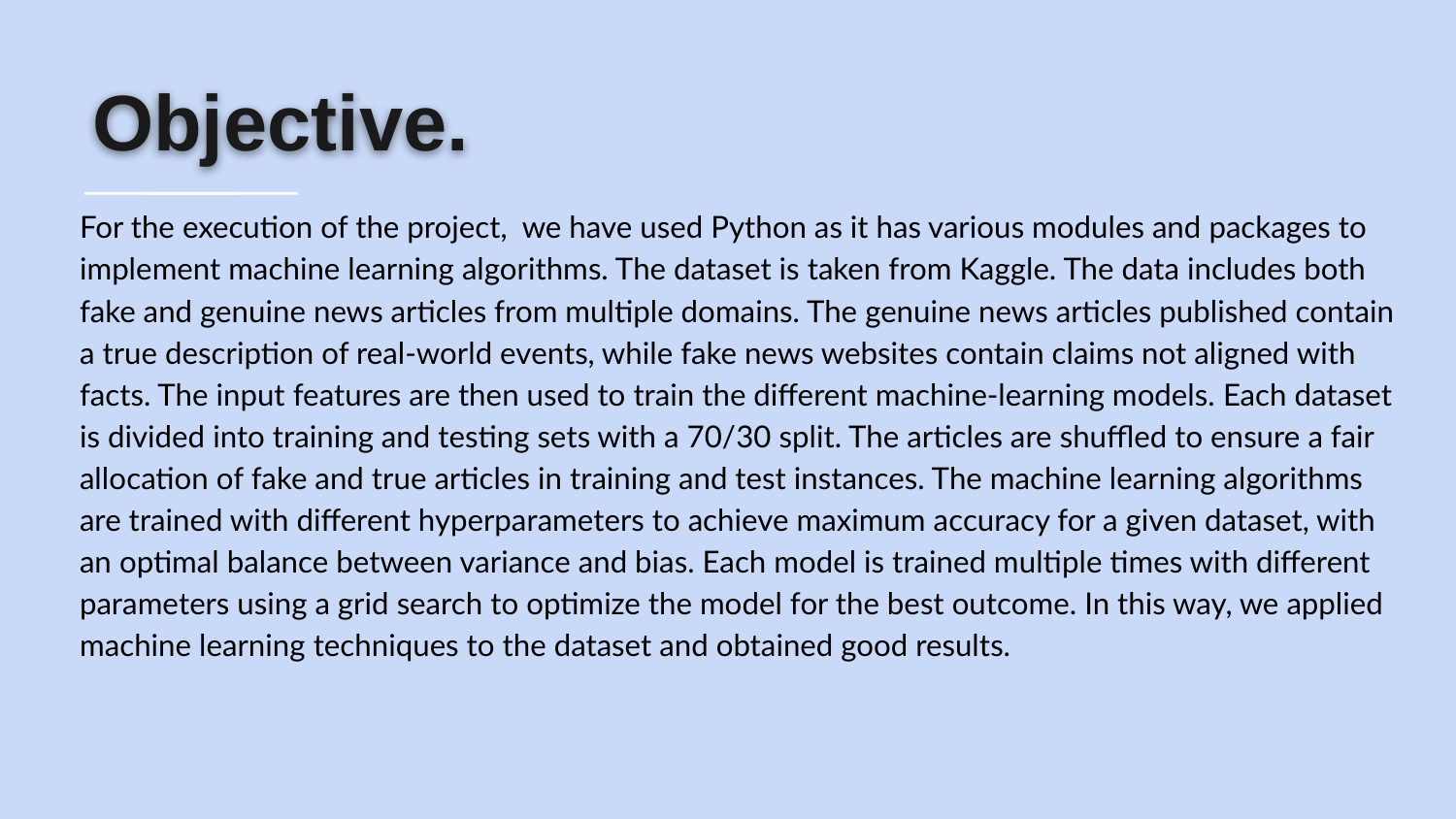

# Objective.

For the execution of the project,  we have used Python as it has various modules and packages to implement machine learning algorithms. The dataset is taken from Kaggle. The data includes both fake and genuine news articles from multiple domains. The genuine news articles published contain a true description of real-world events, while fake news websites contain claims not aligned with facts. The input features are then used to train the different machine-learning models. Each dataset is divided into training and testing sets with a 70/30 split. The articles are shuffled to ensure a fair allocation of fake and true articles in training and test instances. The machine learning algorithms are trained with different hyperparameters to achieve maximum accuracy for a given dataset, with an optimal balance between variance and bias. Each model is trained multiple times with different parameters using a grid search to optimize the model for the best outcome. In this way, we applied machine learning techniques to the dataset and obtained good results.